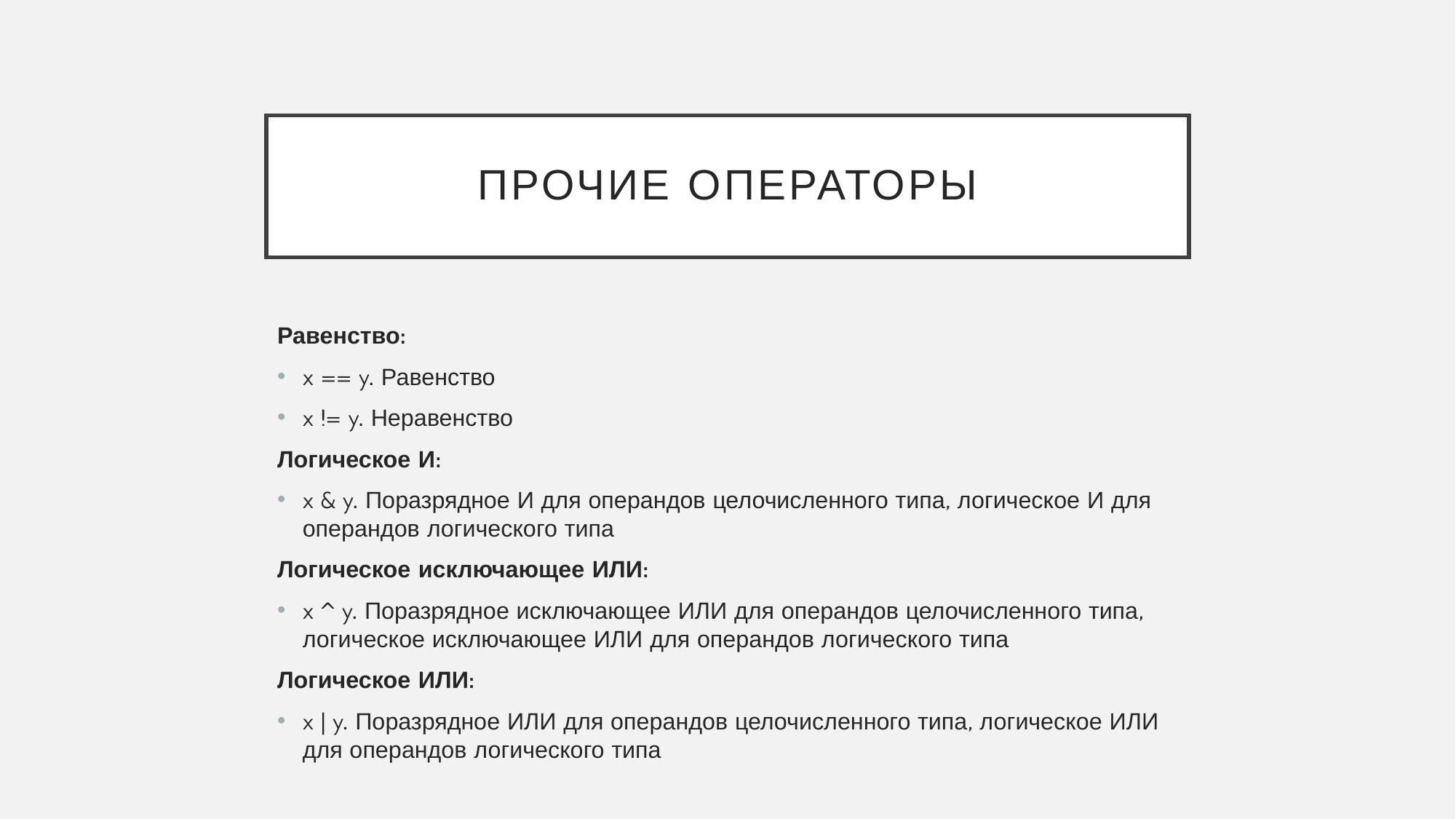

# Прочие операторы
Равенство:
x == y. Равенство
x != y. Неравенство
Логическое И:
x & y. Поразрядное И для операндов целочисленного типа, логическое И для операндов логического типа
Логическое исключающее ИЛИ:
x ^ y. Поразрядное исключающее ИЛИ для операндов целочисленного типа, логическое исключающее ИЛИ для операндов логического типа
Логическое ИЛИ:
x | y. Поразрядное ИЛИ для операндов целочисленного типа, логическое ИЛИ для операндов логического типа